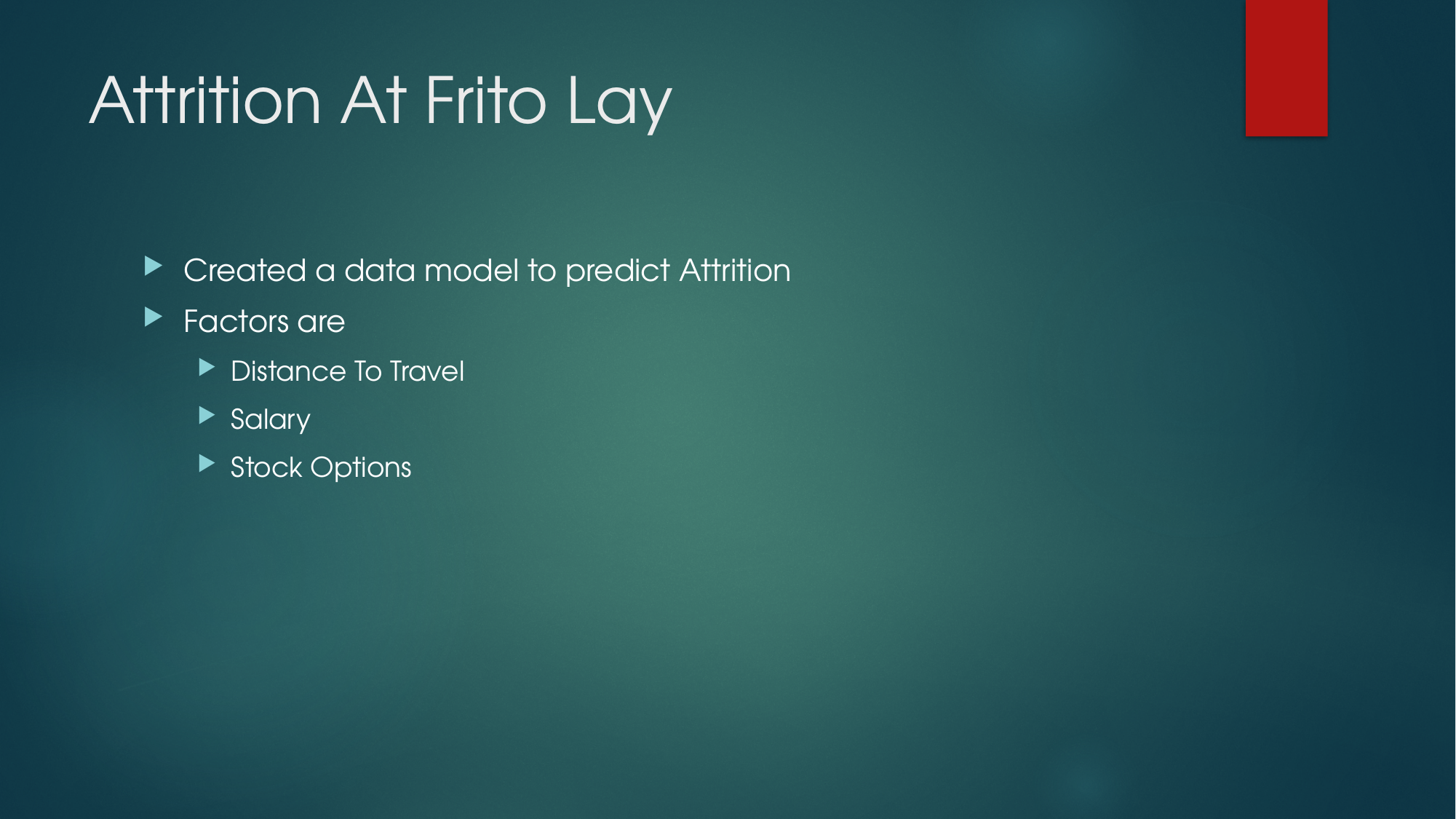

# Attrition At Frito Lay
Created a data model to predict Attrition
Factors are
Distance To Travel
Salary
Stock Options